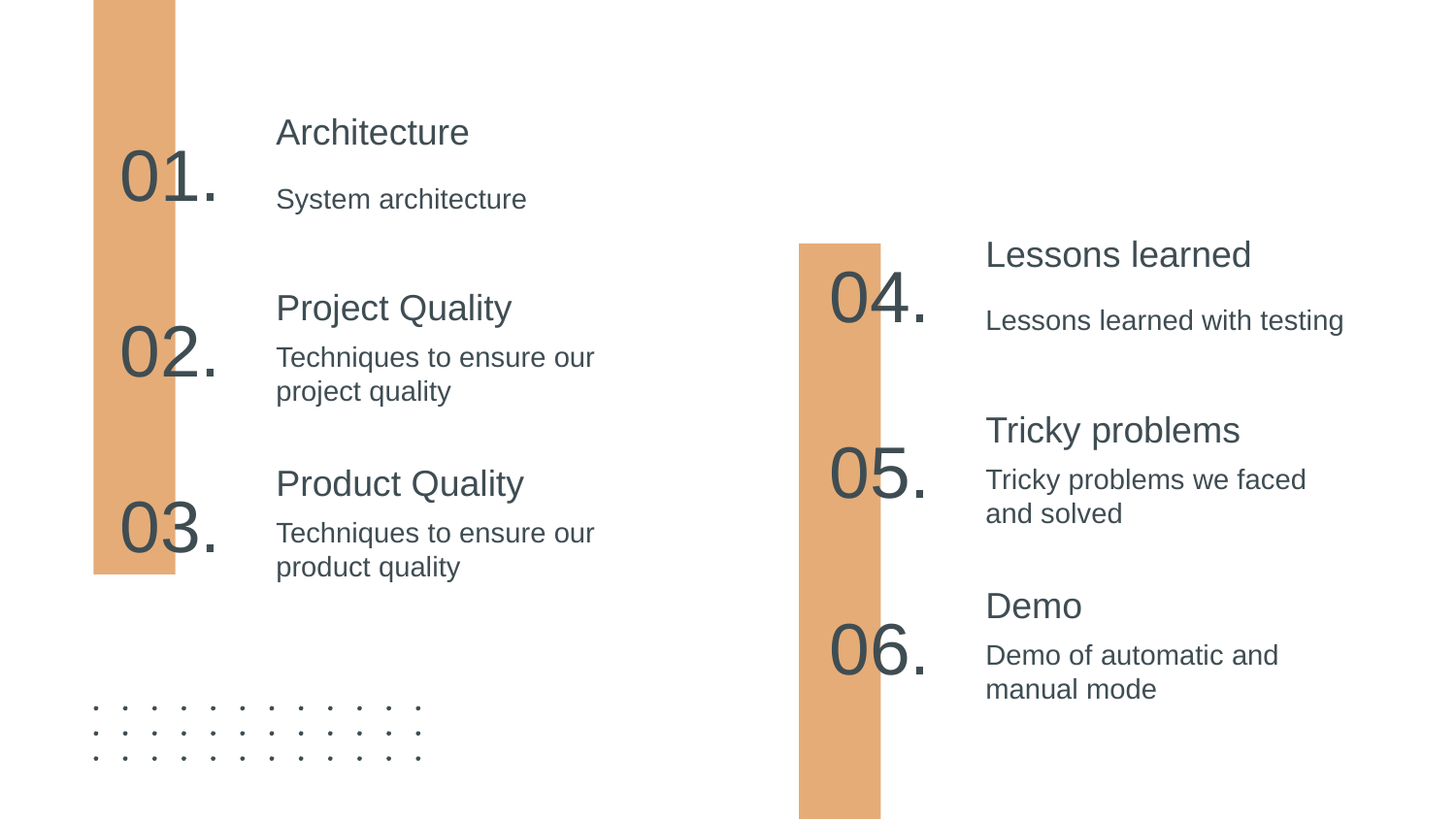

Architecture
# 01.
System architecture
Lessons learned

04.
Lessons learned with testing
Project Quality
02.
Techniques to ensure our project quality
Tricky problems
05.
Tricky problems we faced and solved
Product Quality
03.
Techniques to ensure our product quality

Demo
06.
Demo of automatic and manual mode